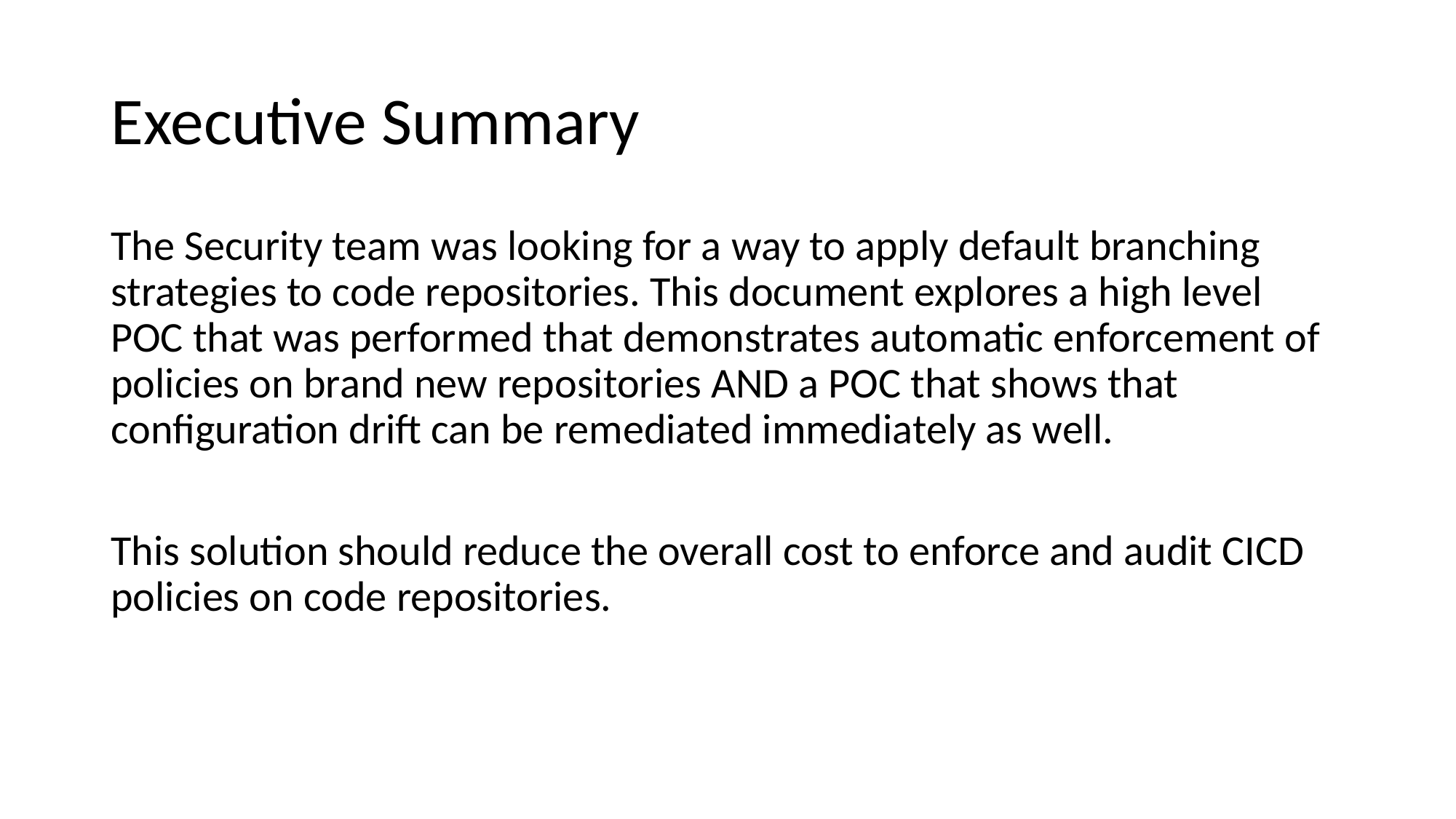

# Executive Summary
The Security team was looking for a way to apply default branching strategies to code repositories. This document explores a high level POC that was performed that demonstrates automatic enforcement of policies on brand new repositories AND a POC that shows that configuration drift can be remediated immediately as well.

This solution should reduce the overall cost to enforce and audit CICD policies on code repositories.